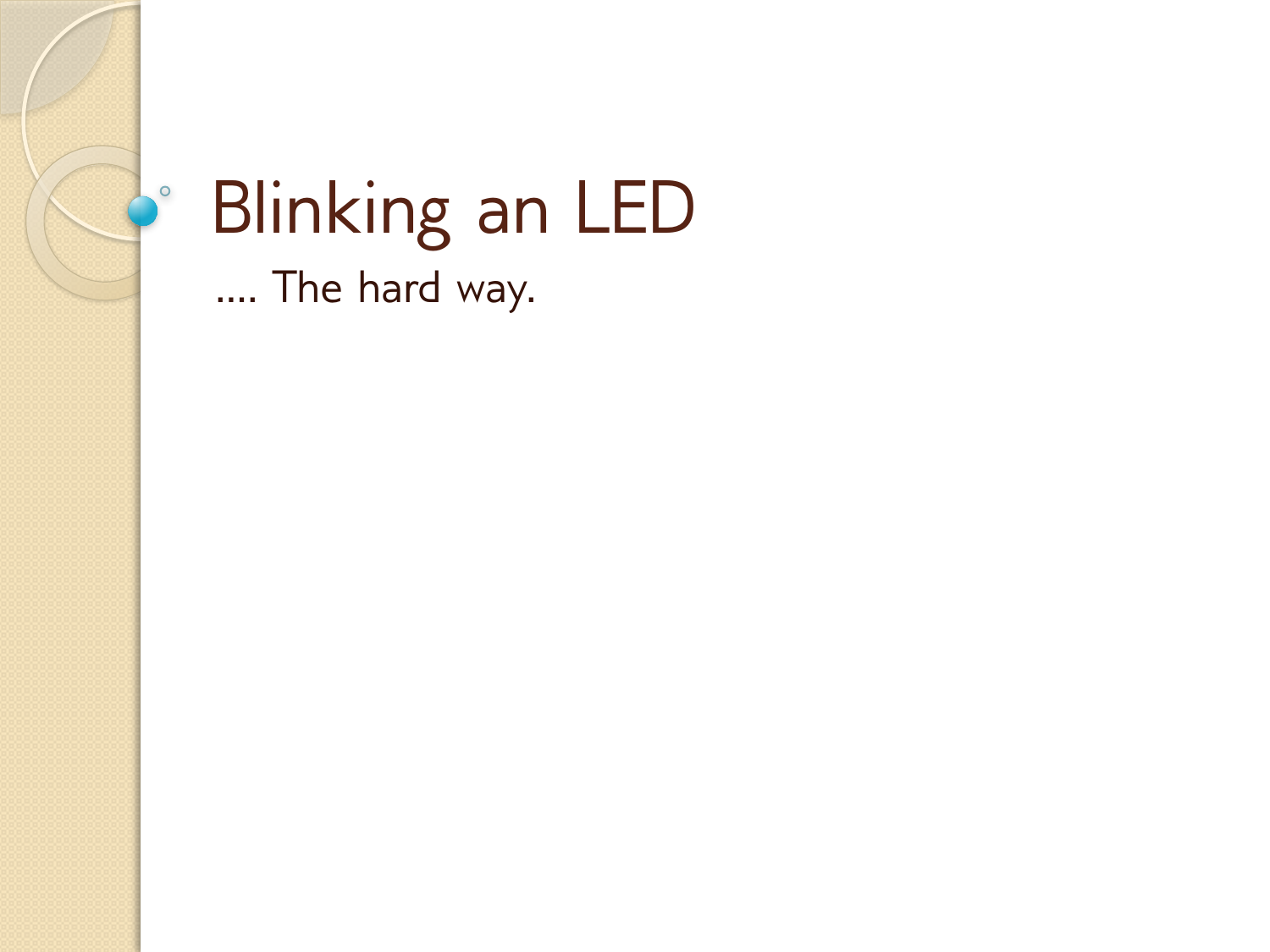

# Blinking an LED
…. The hard way.